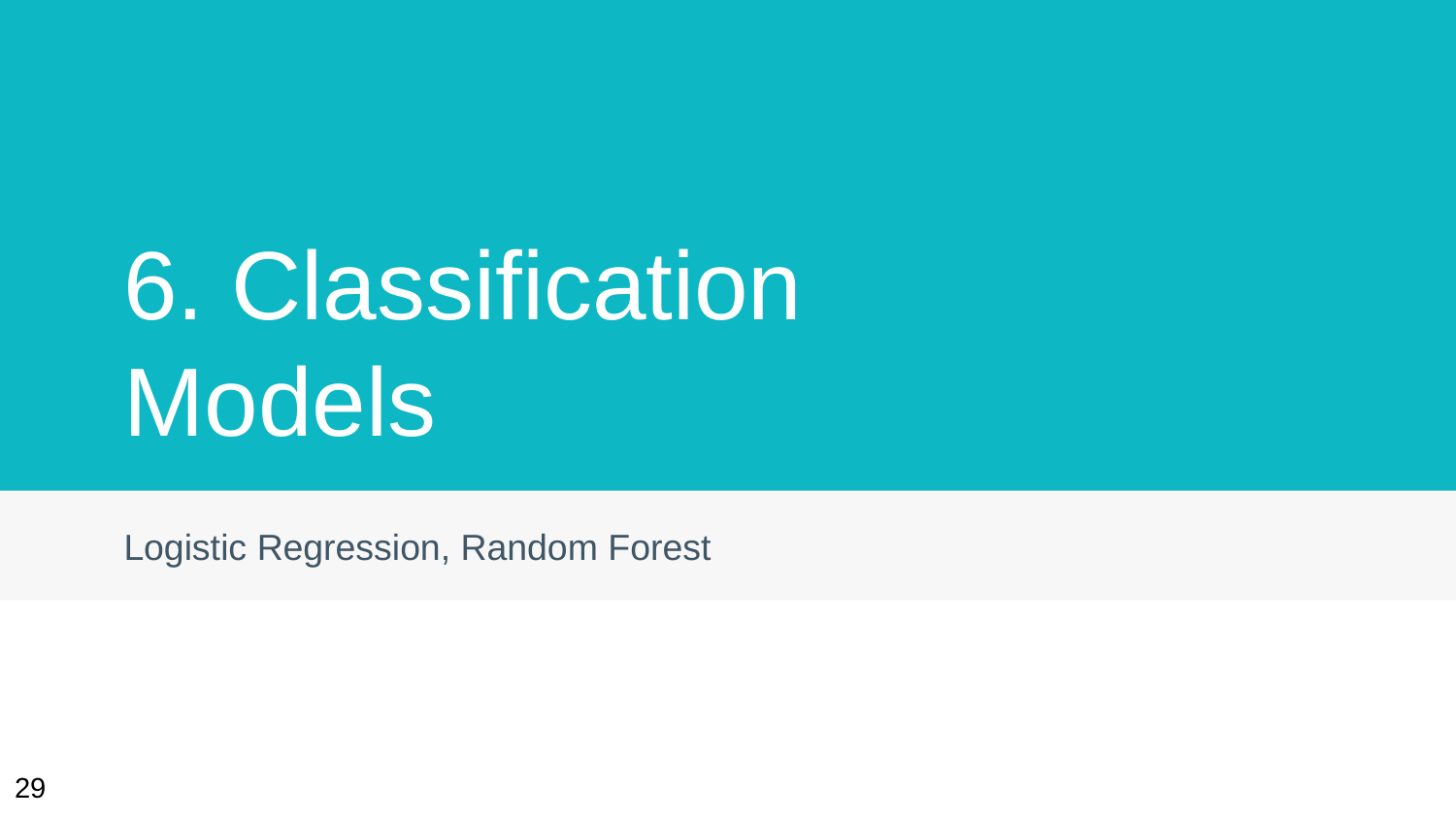

# 6. Classification Models
Logistic Regression, Random Forest
29